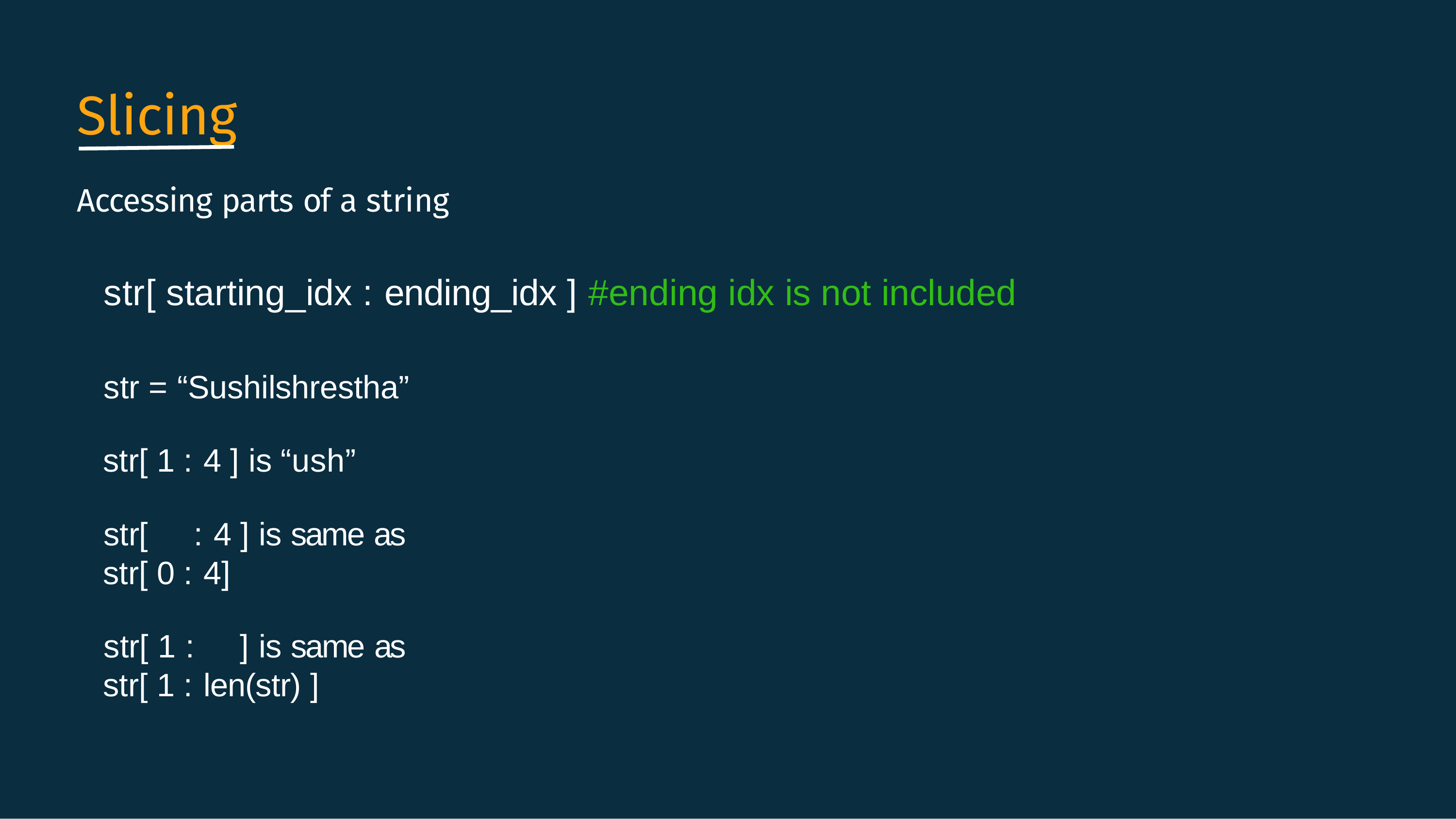

# Slicing

Accessing parts of a string

str[ starting_idx : ending_idx ] #ending idx is not included
str = “Sushilshrestha” str[ 1 : 4 ] is “ush”
str[	: 4 ] is same as str[ 0 : 4]
str[ 1 :	] is same as str[ 1 : len(str) ]